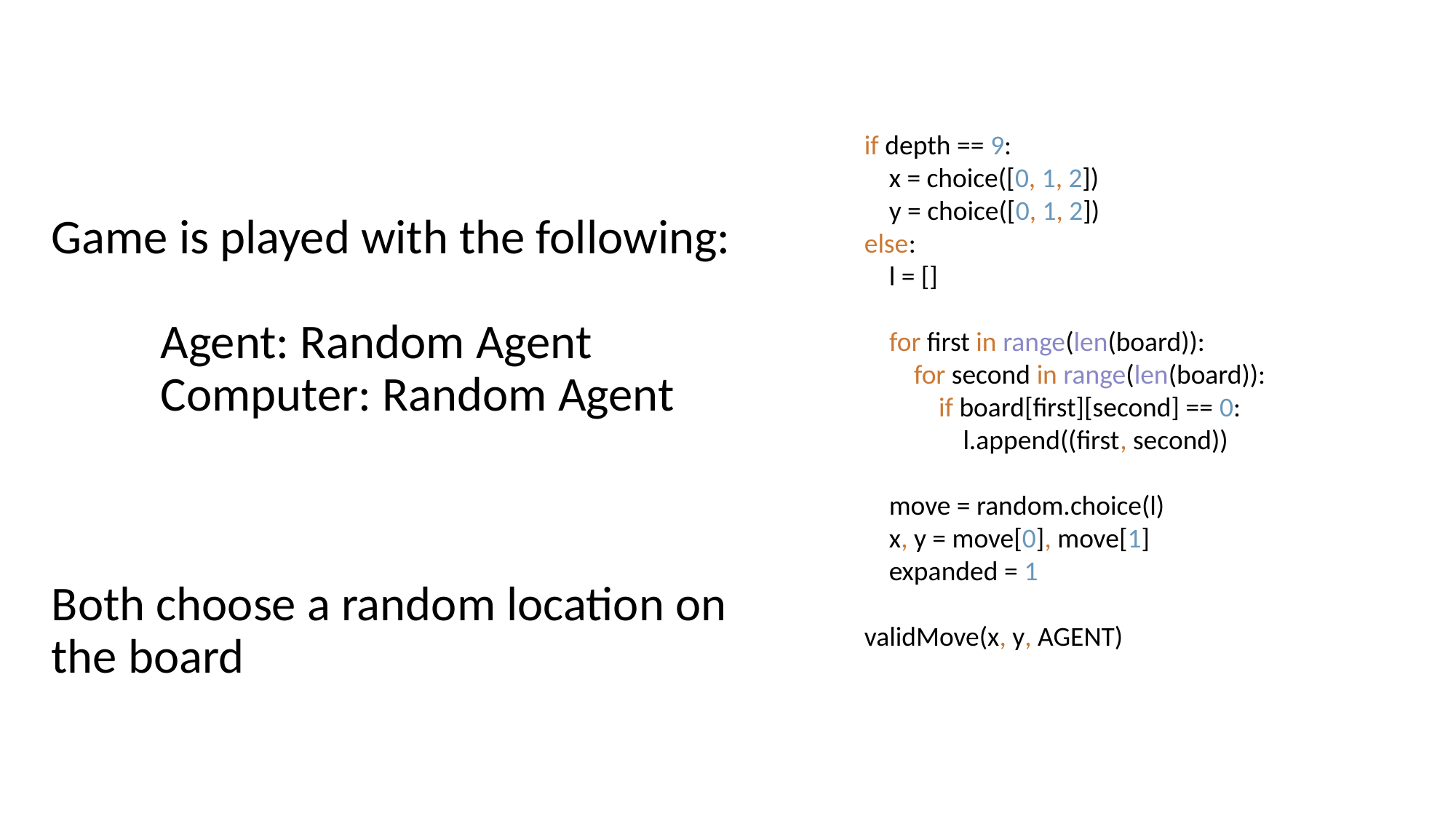

# Game is played with the following: Agent: Random Agent Computer: Random Agent Both choose a random location on the board
if depth == 9:
    x = choice([0, 1, 2])
    y = choice([0, 1, 2])
else:
    l = []
    for first in range(len(board)):
        for second in range(len(board)):
            if board[first][second] == 0:
                l.append((first, second))
    move = random.choice(l)
    x, y = move[0], move[1]
    expanded = 1
validMove(x, y, AGENT)